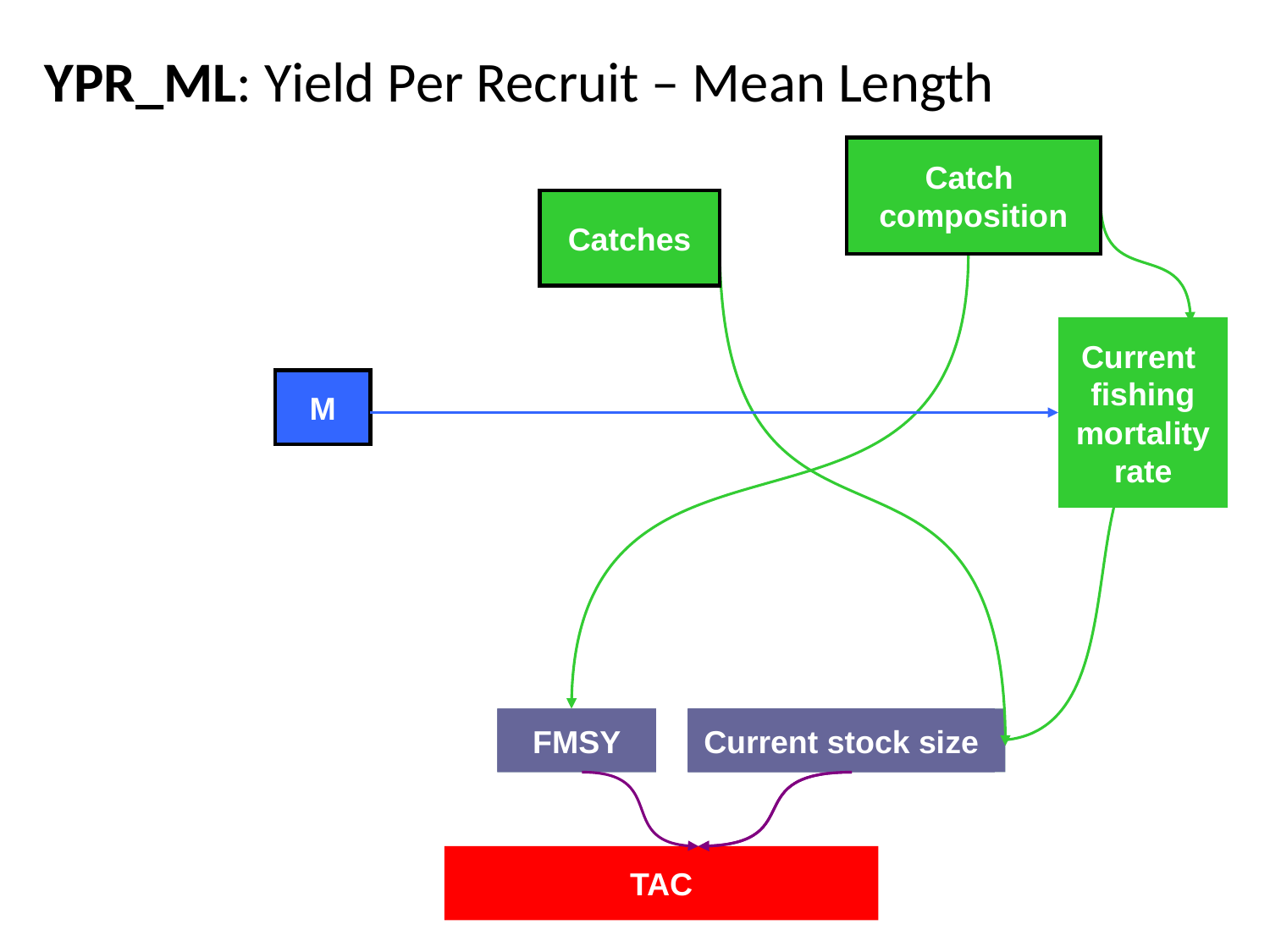

# YPR_ML: Yield Per Recruit – Mean Length
Catch
composition
Catch
composition
Catch
composition
Catch
composition
Catch
composition
Catch
composition
Catch
composition
Catch
composition
Catch
composition
Catches
Catches
Catches
Catches
Catches
Catches
Catches
Catches
Catches
Catches
Catches
Catches
Current
fishing
 mortality
rate
M
FMSY
FMSY
FMSY
Current stock size
Current stock size
Current stock size
Current stock size
TAC